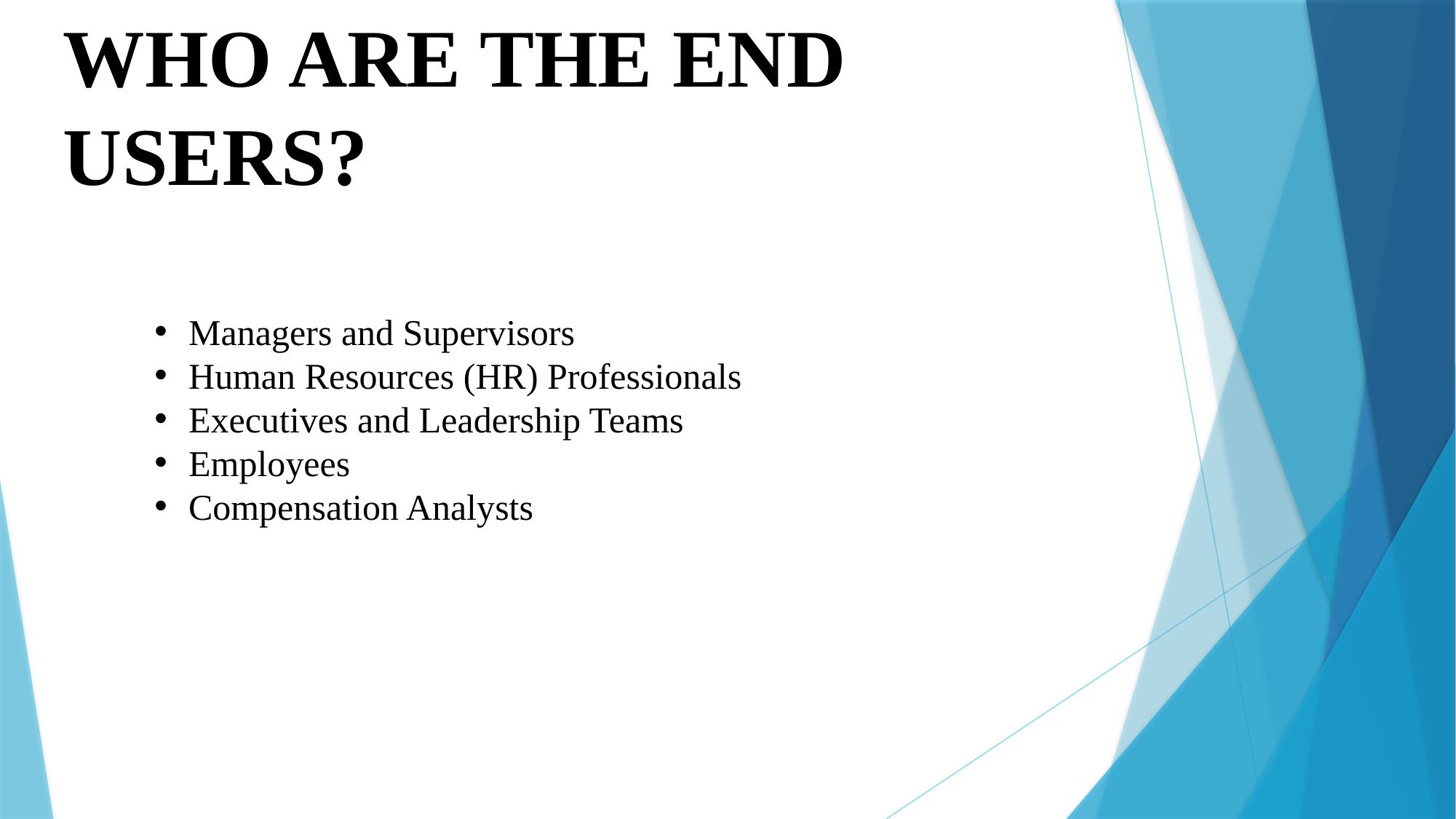

WHO ARE THE END USERS?
Managers and Supervisors
Human Resources (HR) Professionals
Executives and Leadership Teams
Employees
Compensation Analysts